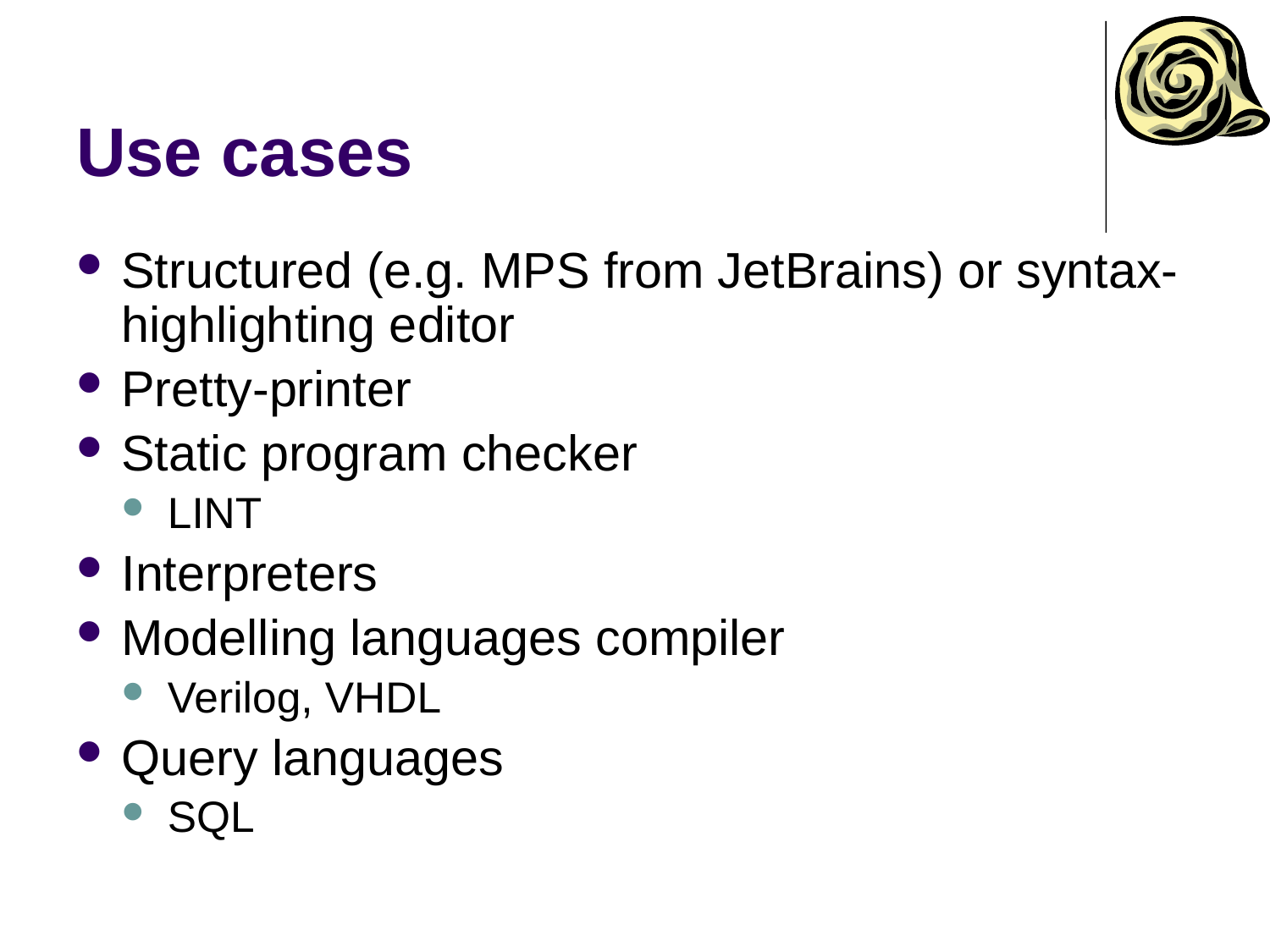

# Use cases
Structured (e.g. MPS from JetBrains) or syntax-highlighting editor
Pretty-printer
Static program checker
LINT
Interpreters
Modelling languages compiler
Verilog, VHDL
Query languages
SQL